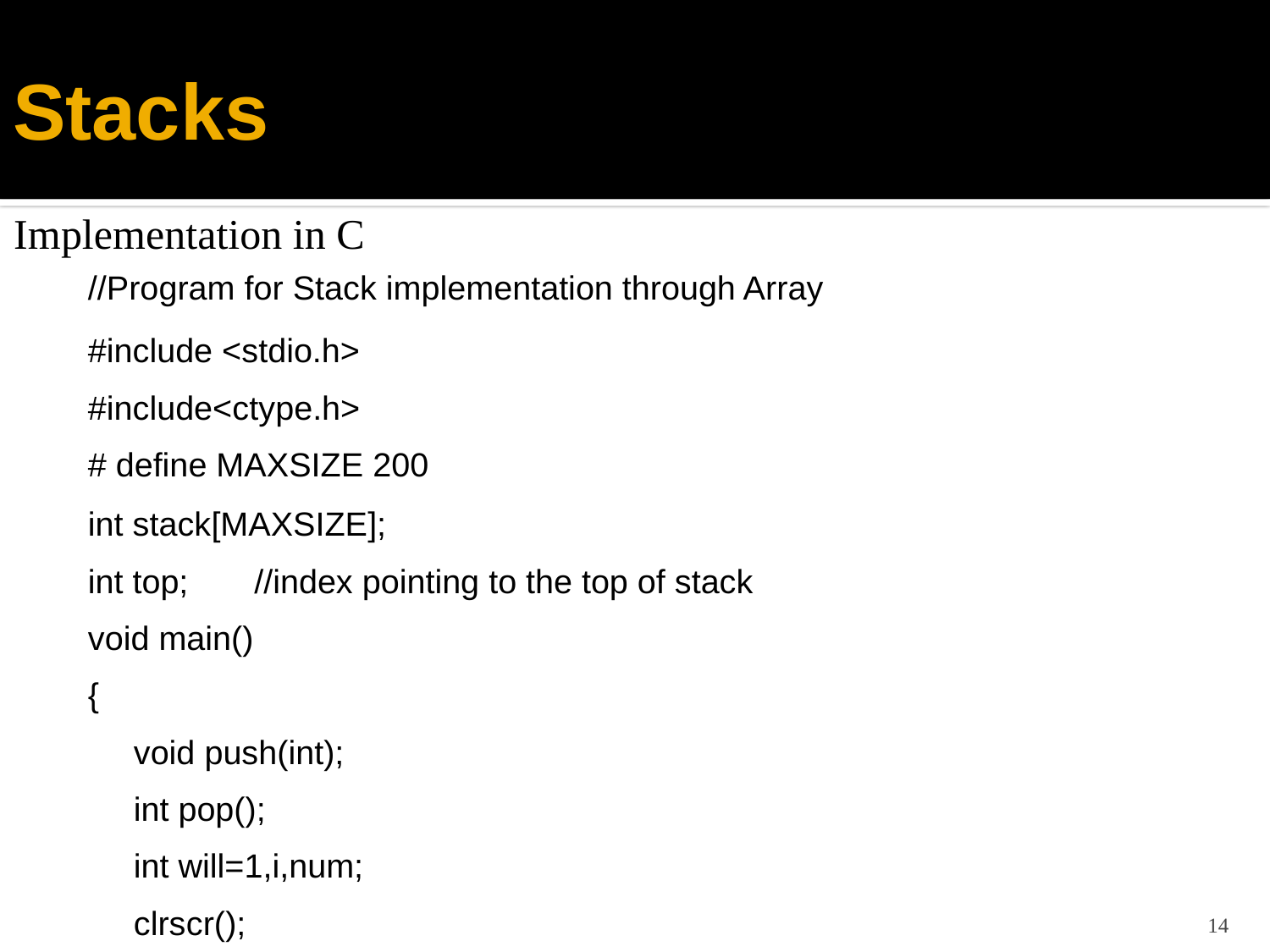

# Stacks
Implementation in C
//Program for Stack implementation through Array

#include <stdio.h>
#include<ctype.h>
# define MAXSIZE 200

int stack[MAXSIZE];
int top;	//index pointing to the top of stack
void main()
{
	void push(int);
	int pop();
	int will=1,i,num;
	clrscr();
14